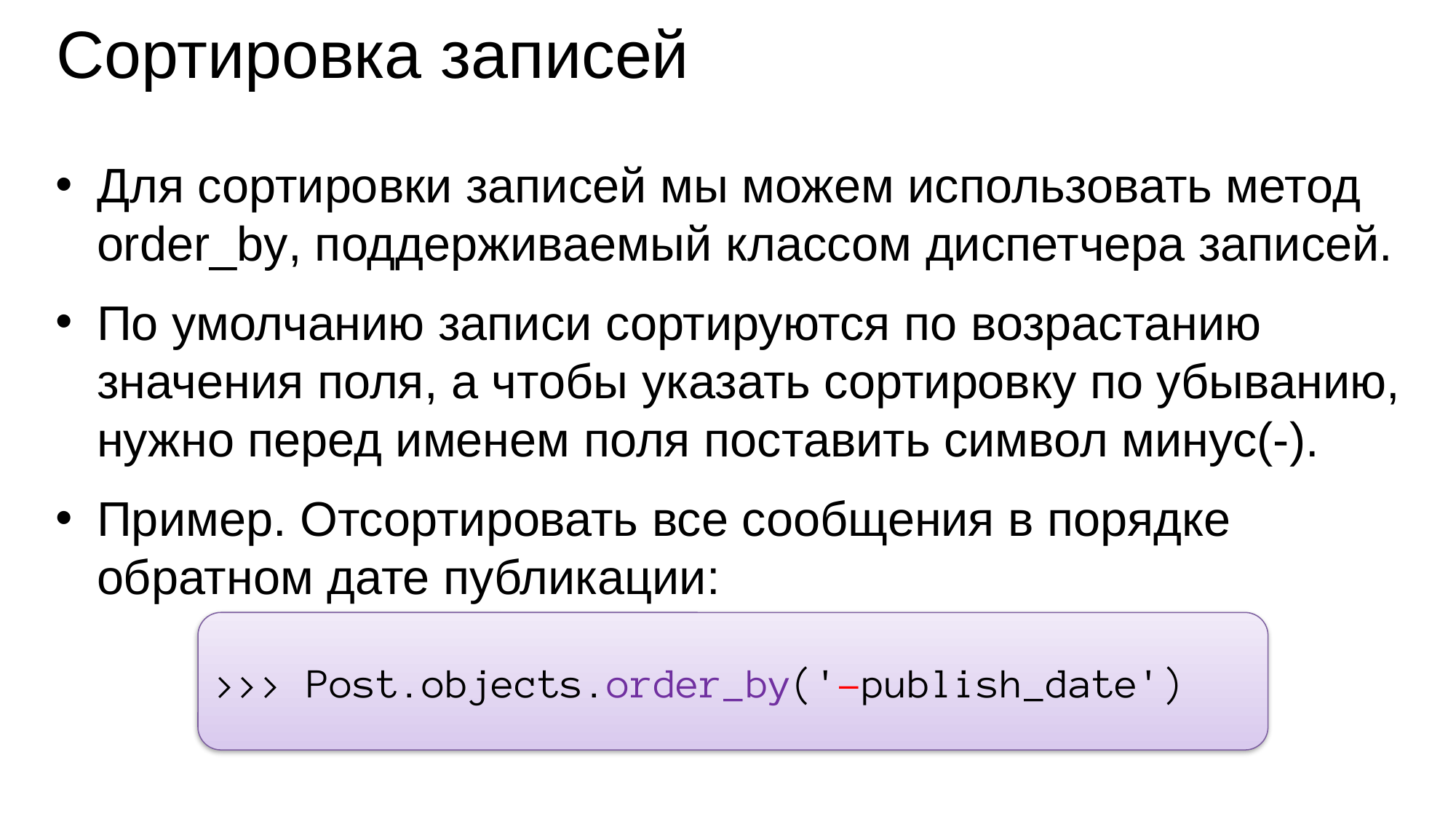

# Сортировка записей
Для сортировки записей мы можем использовать метод order_by, поддерживаемый классом диспетчера записей.
По умолчанию записи сортируются по возрастанию значения поля, а чтобы указать сортировку по убыванию, нужно перед именем поля поставить символ минус(-).
Пример. Отсортировать все сообщения в порядке обратном дате публикации:

>>> Post.objects.order_by('-publish_date')